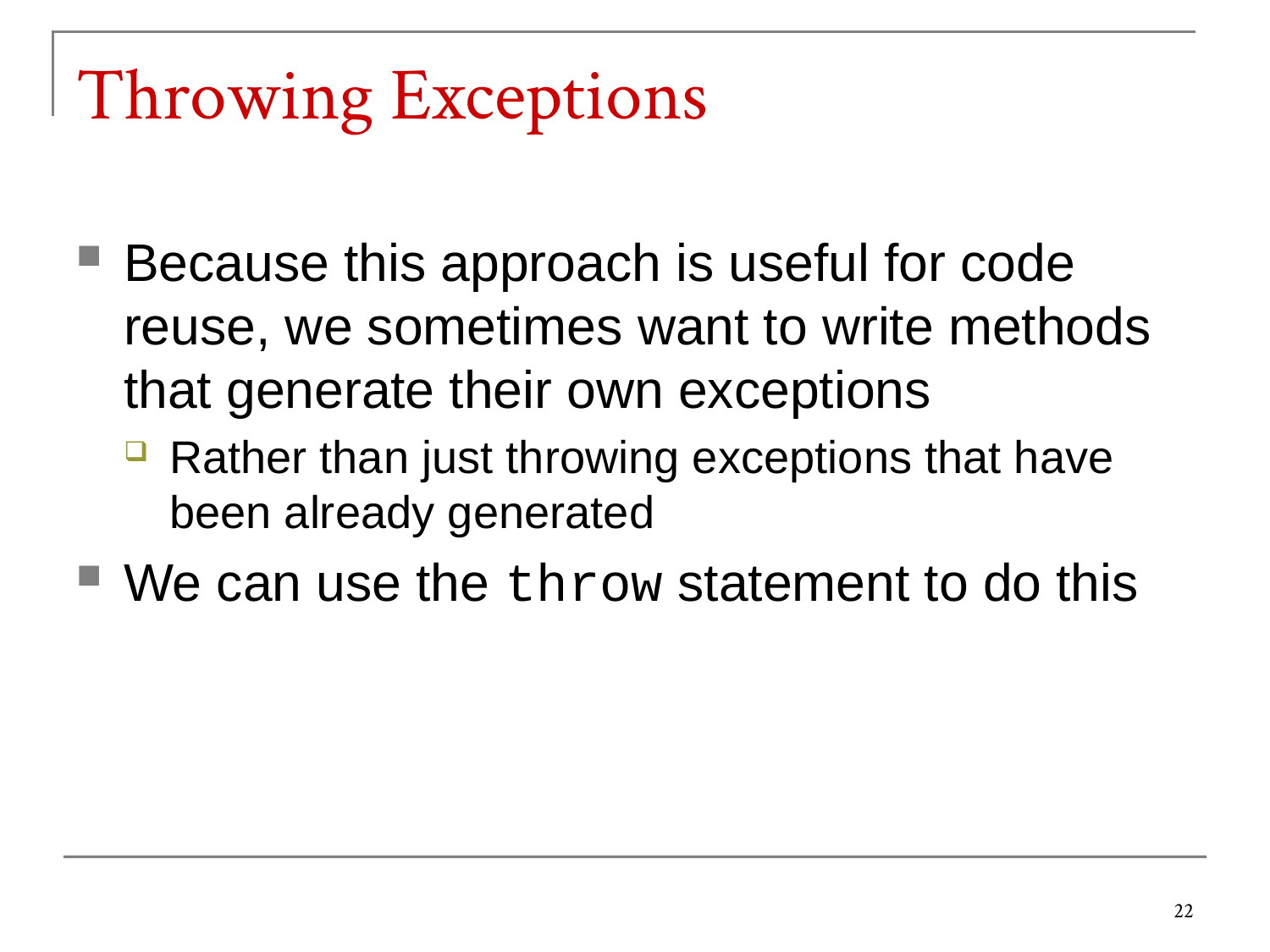

# Throwing Exceptions
Because this approach is useful for code reuse, we sometimes want to write methods that generate their own exceptions
Rather than just throwing exceptions that have been already generated
We can use the throw statement to do this
22